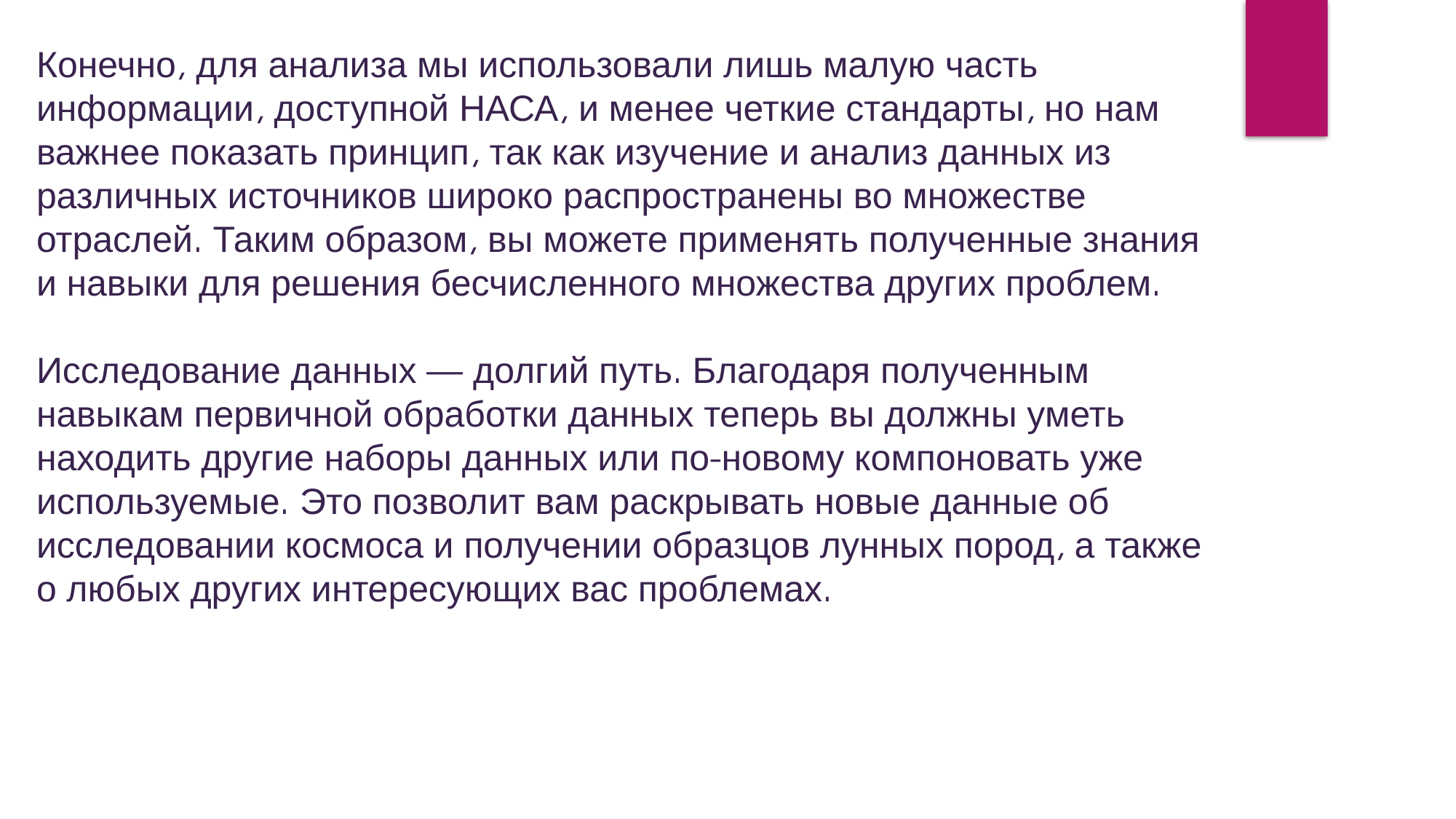

Конечно, для анализа мы использовали лишь малую часть информации, доступной НАСА, и менее четкие стандарты, но нам важнее показать принцип, так как изучение и анализ данных из различных источников широко распространены во множестве отраслей. Таким образом, вы можете применять полученные знания и навыки для решения бесчисленного множества других проблем.

Исследование данных — долгий путь. Благодаря полученным навыкам первичной обработки данных теперь вы должны уметь находить другие наборы данных или по-новому компоновать уже используемые. Это позволит вам раскрывать новые данные об исследовании космоса и получении образцов лунных пород, а также о любых других интересующих вас проблемах.